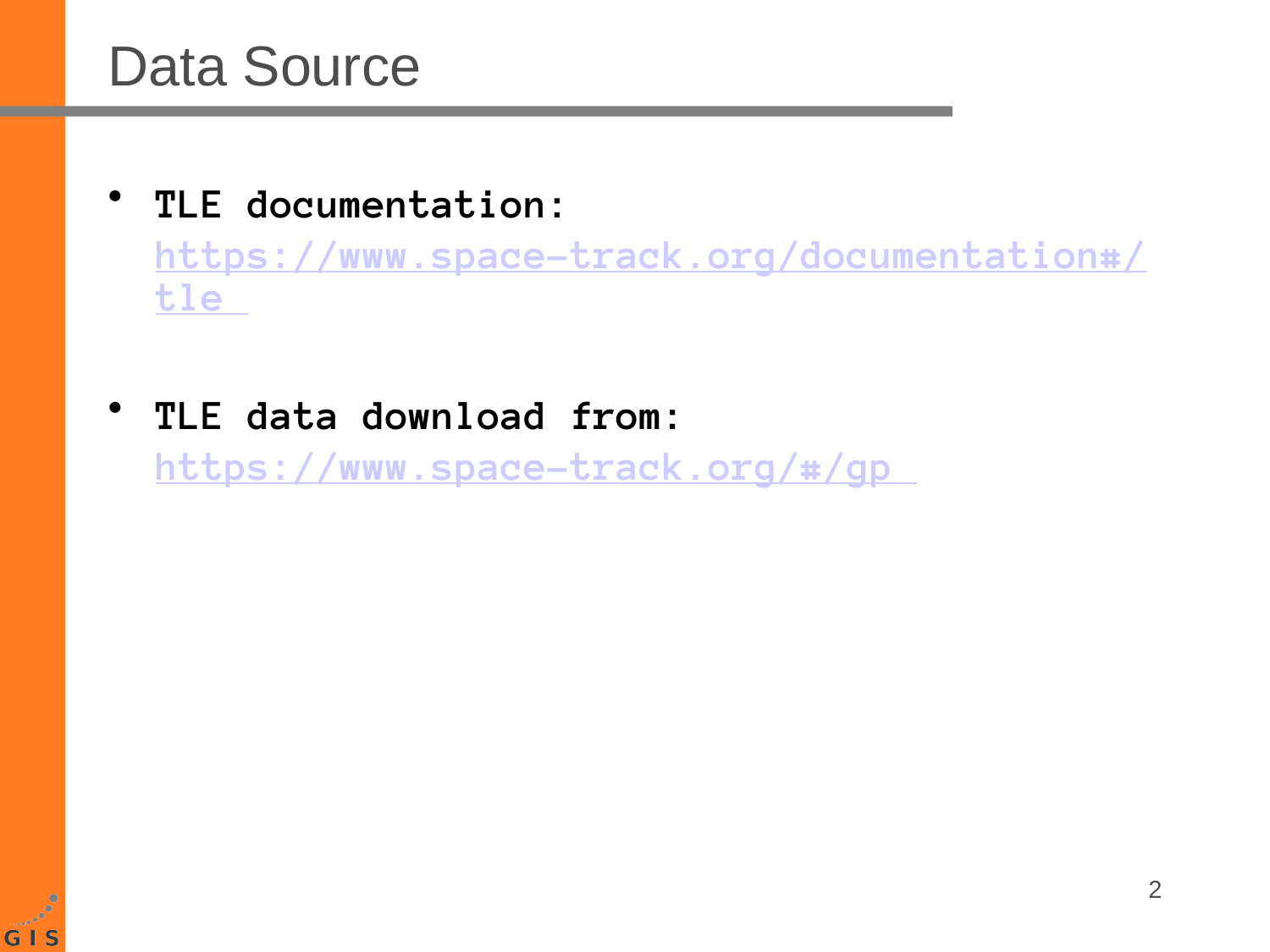

# Data Source
TLE documentation: https://www.space-track.org/documentation#/tle

TLE data download from: https://www.space-track.org/#/gp

2